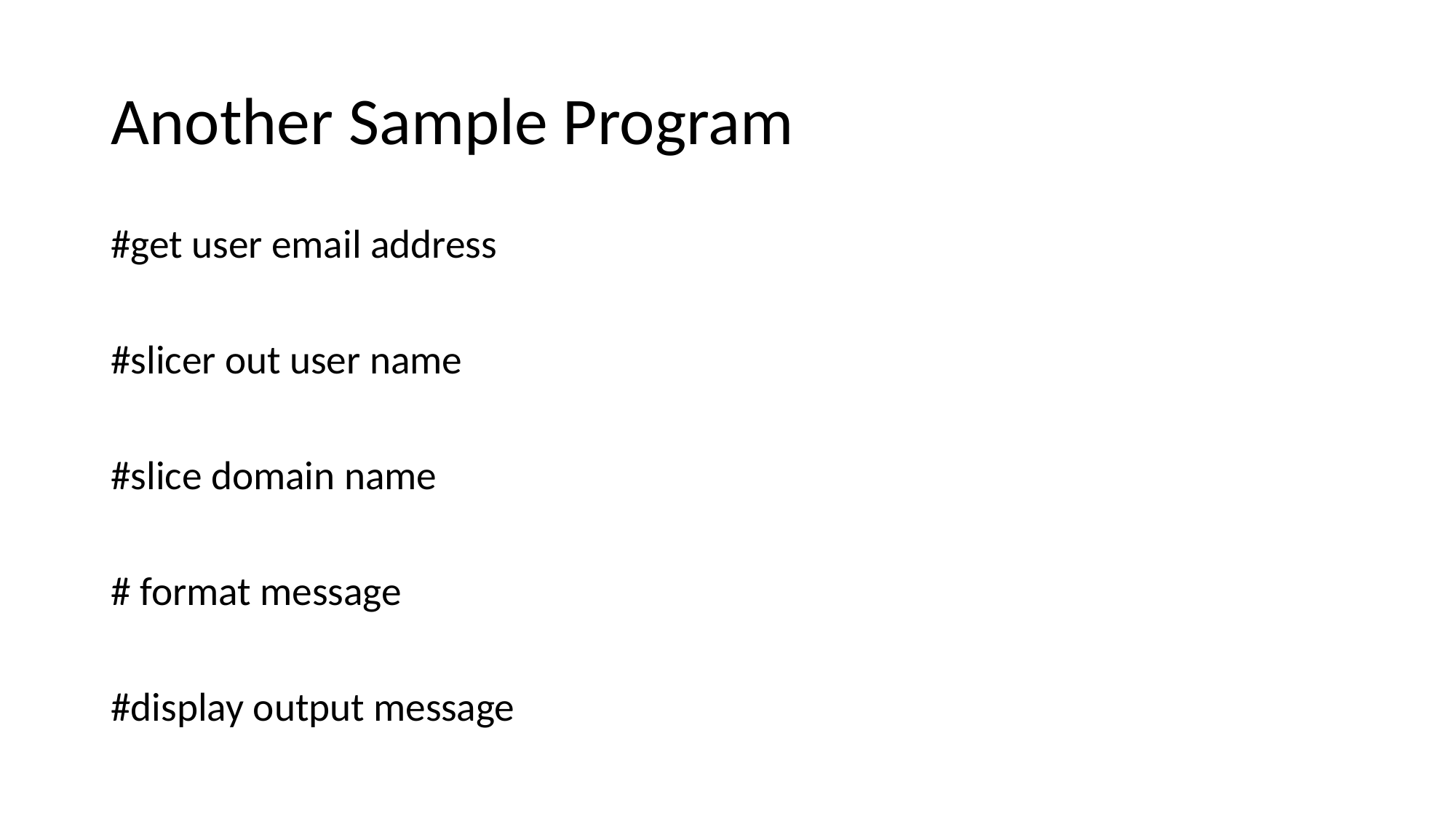

# Another Sample Program
#get user email address

#slicer out user name

#slice domain name

# format message

#display output message